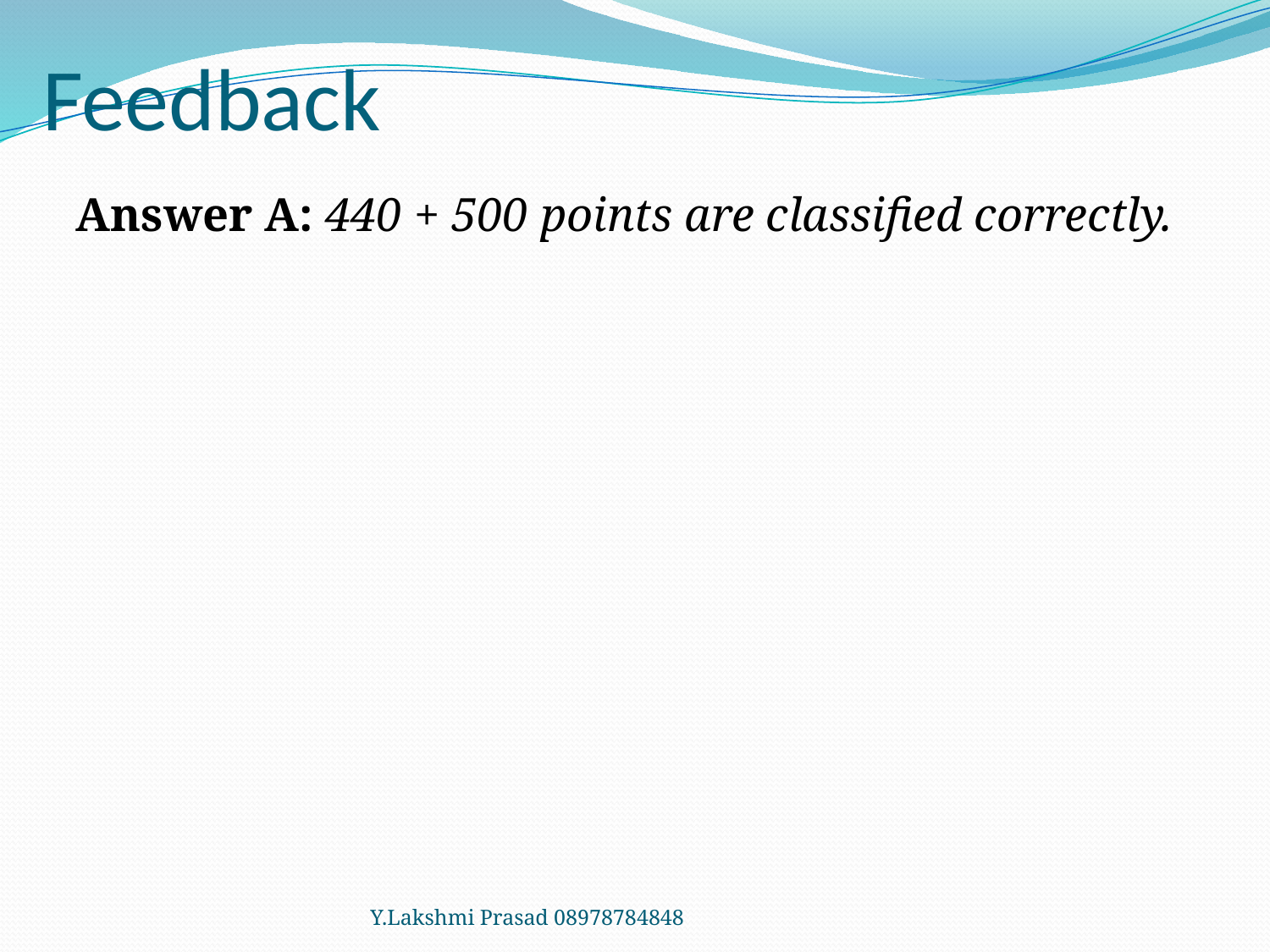

# Feedback
Answer A: 440 + 500 points are classified correctly.

Y.Lakshmi Prasad 08978784848